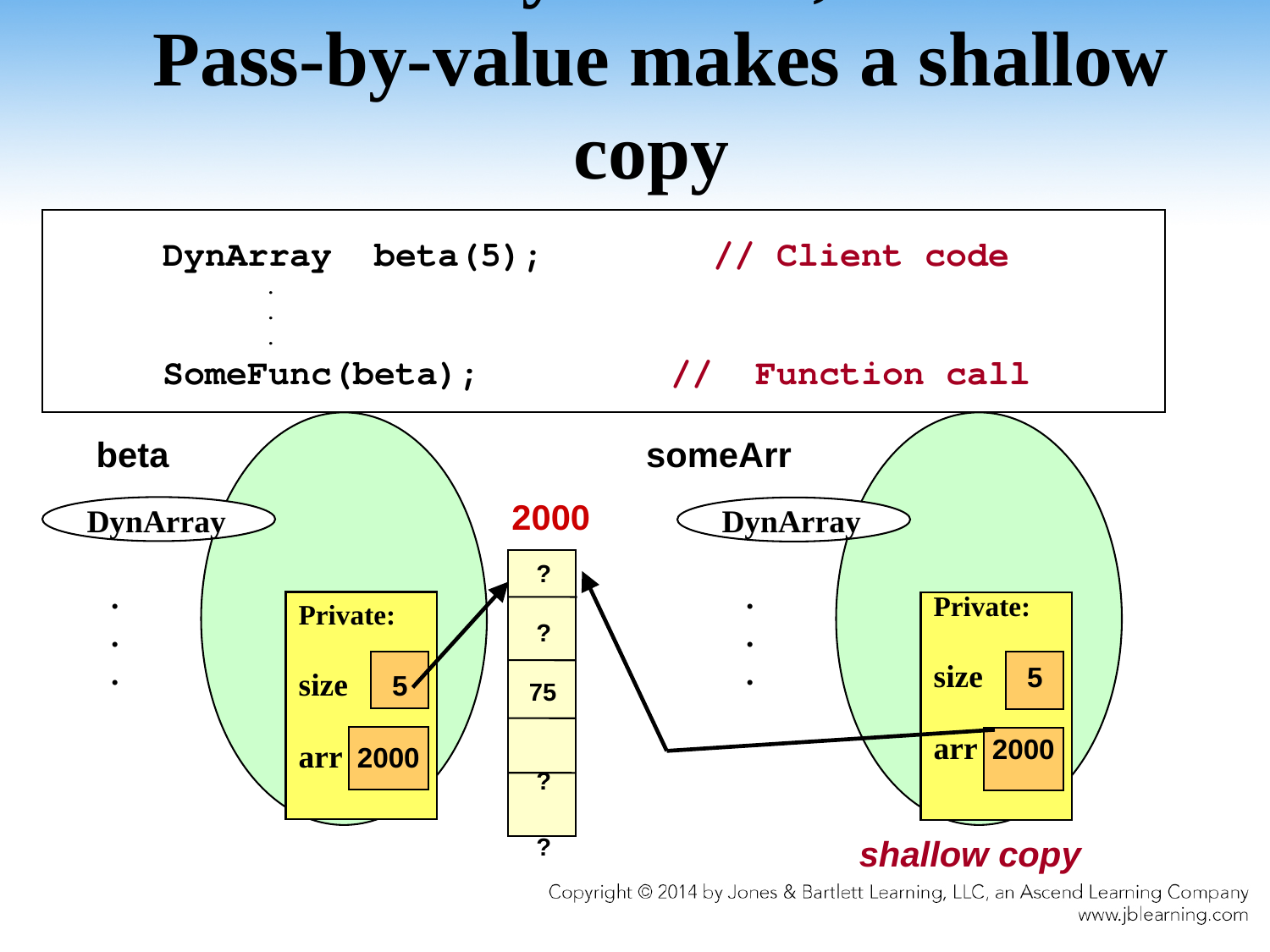

# By default, Pass-by-value makes a shallow copy

DynArray  beta(5);        // Client code
        .
        .
        .
SomeFunc(beta);         //  Function call

beta                                                 someArr
2000
DynArray

   .
   .
   .
DynArray

   .
   .
   .

 ?

 ?

75

 ?

 ?

Private:

size      5

arr  2000

Private:

size      5

arr  2000

shallow copy